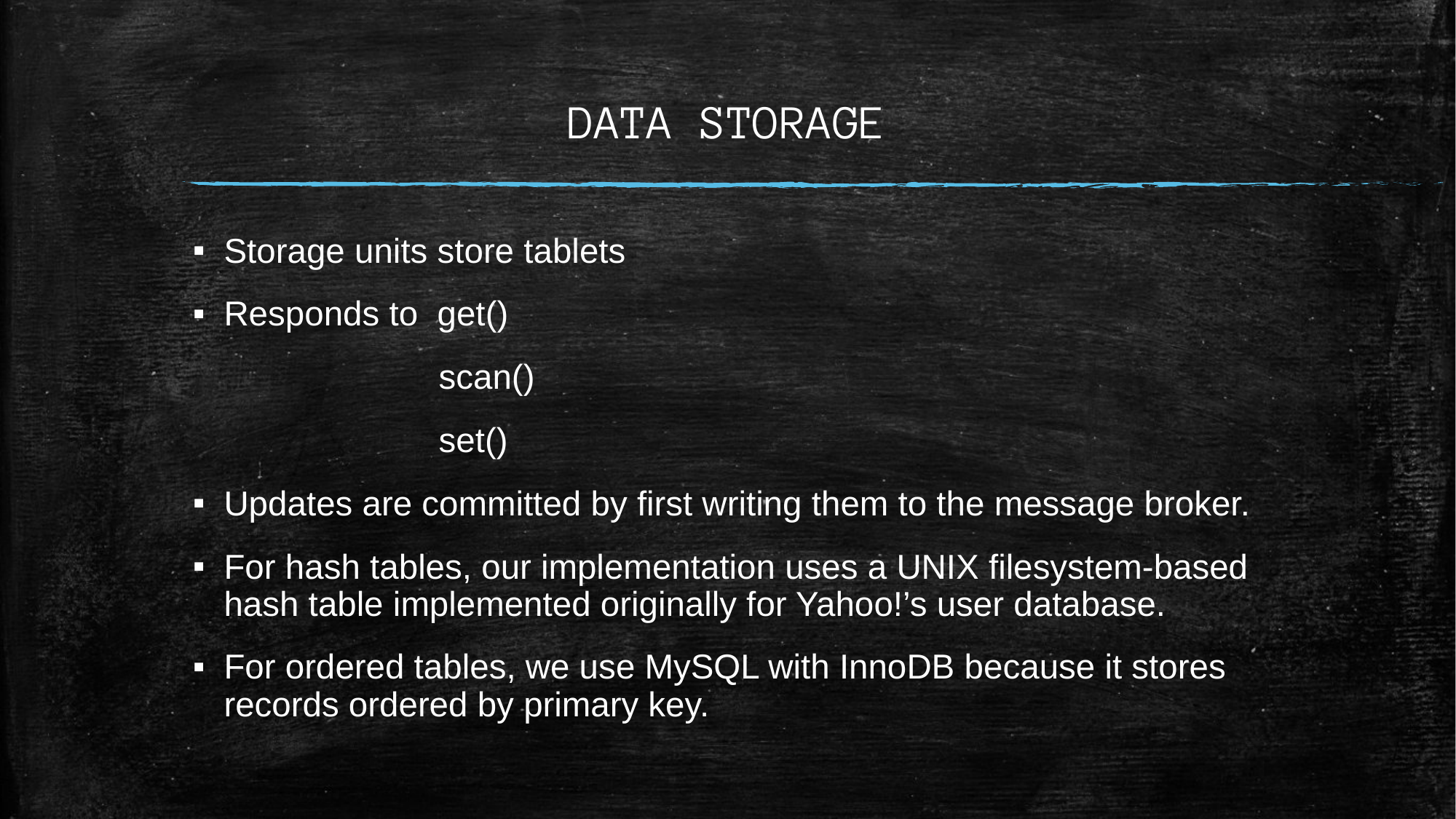

# DATA STORAGE
Storage units store tablets
Responds to  get()
		    scan()
		    set()
Updates are committed by first writing them to the message broker.
For hash tables, our implementation uses a UNIX filesystem-based hash table implemented originally for Yahoo!’s user database.
For ordered tables, we use MySQL with InnoDB because it stores records ordered by primary key.